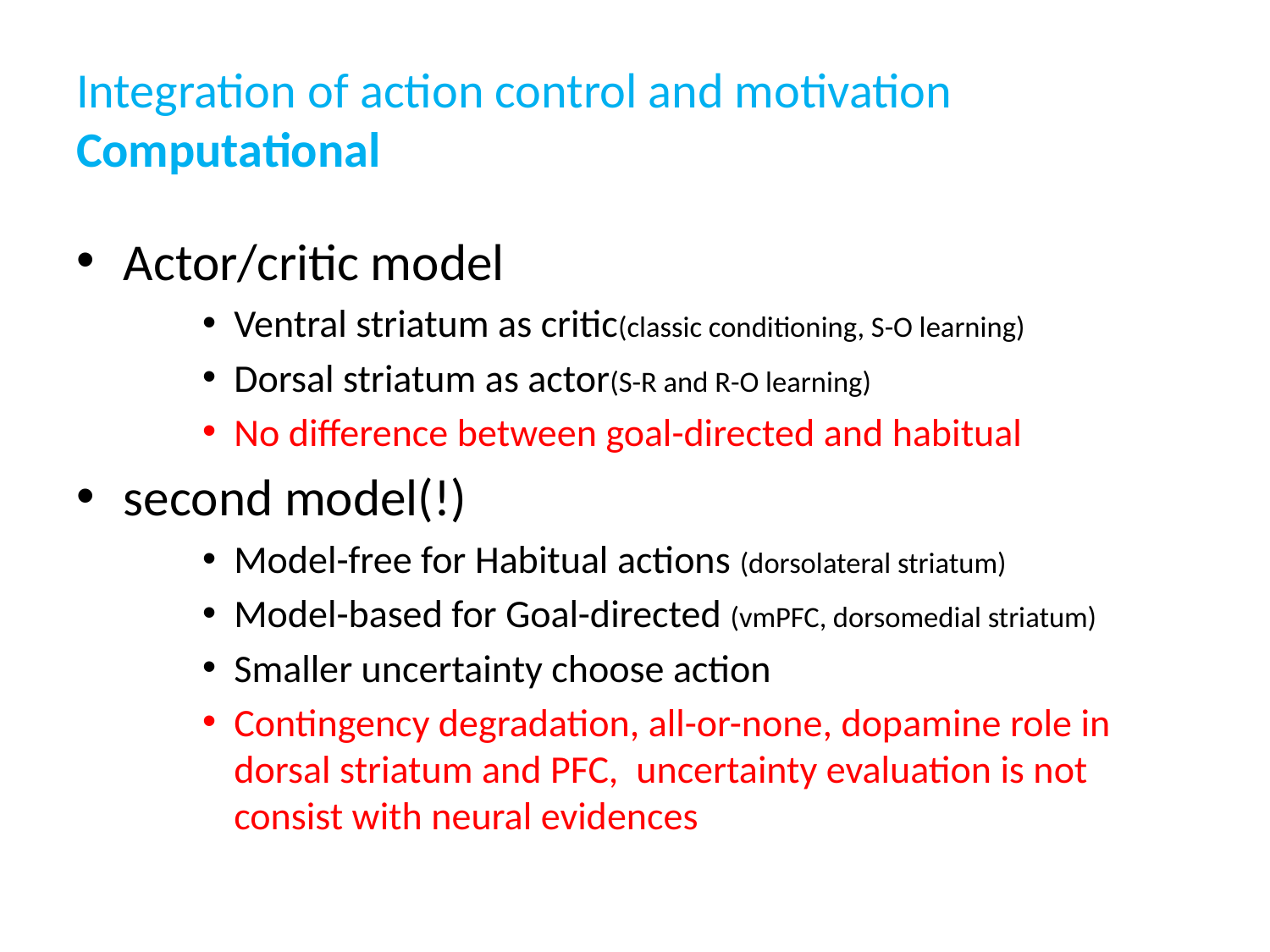

# Integration of action control and motivation Computational
Actor/critic model
Ventral striatum as critic(classic conditioning, S-O learning)
Dorsal striatum as actor(S-R and R-O learning)
No difference between goal-directed and habitual
second model(!)
Model-free for Habitual actions (dorsolateral striatum)
Model-based for Goal-directed (vmPFC, dorsomedial striatum)
Smaller uncertainty choose action
Contingency degradation, all-or-none, dopamine role in dorsal striatum and PFC,  uncertainty evaluation is not consist with neural evidences